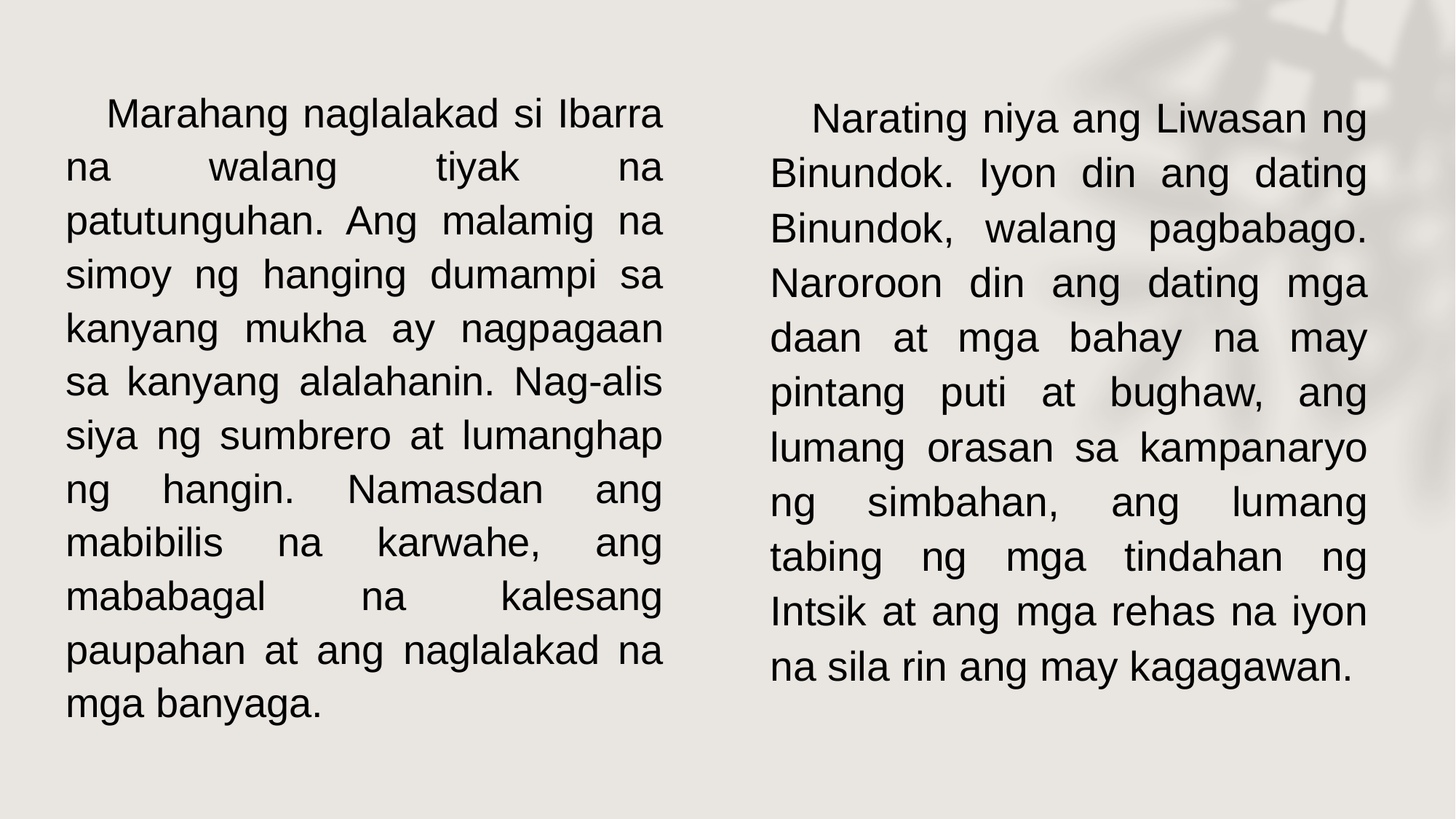

Marahang naglalakad si Ibarra na walang tiyak na patutunguhan. Ang malamig na simoy ng hanging dumampi sa kanyang mukha ay nagpagaan sa kanyang alalahanin. Nag-alis siya ng sumbrero at lumanghap ng hangin. Namasdan ang mabibilis na karwahe, ang mababagal na kalesang paupahan at ang naglalakad na mga banyaga.
 Narating niya ang Liwasan ng Binundok. Iyon din ang dating Binundok, walang pagbabago. Naroroon din ang dating mga daan at mga bahay na may pintang puti at bughaw, ang lumang orasan sa kampanaryo ng simbahan, ang lumang tabing ng mga tindahan ng Intsik at ang mga rehas na iyon na sila rin ang may kagagawan.